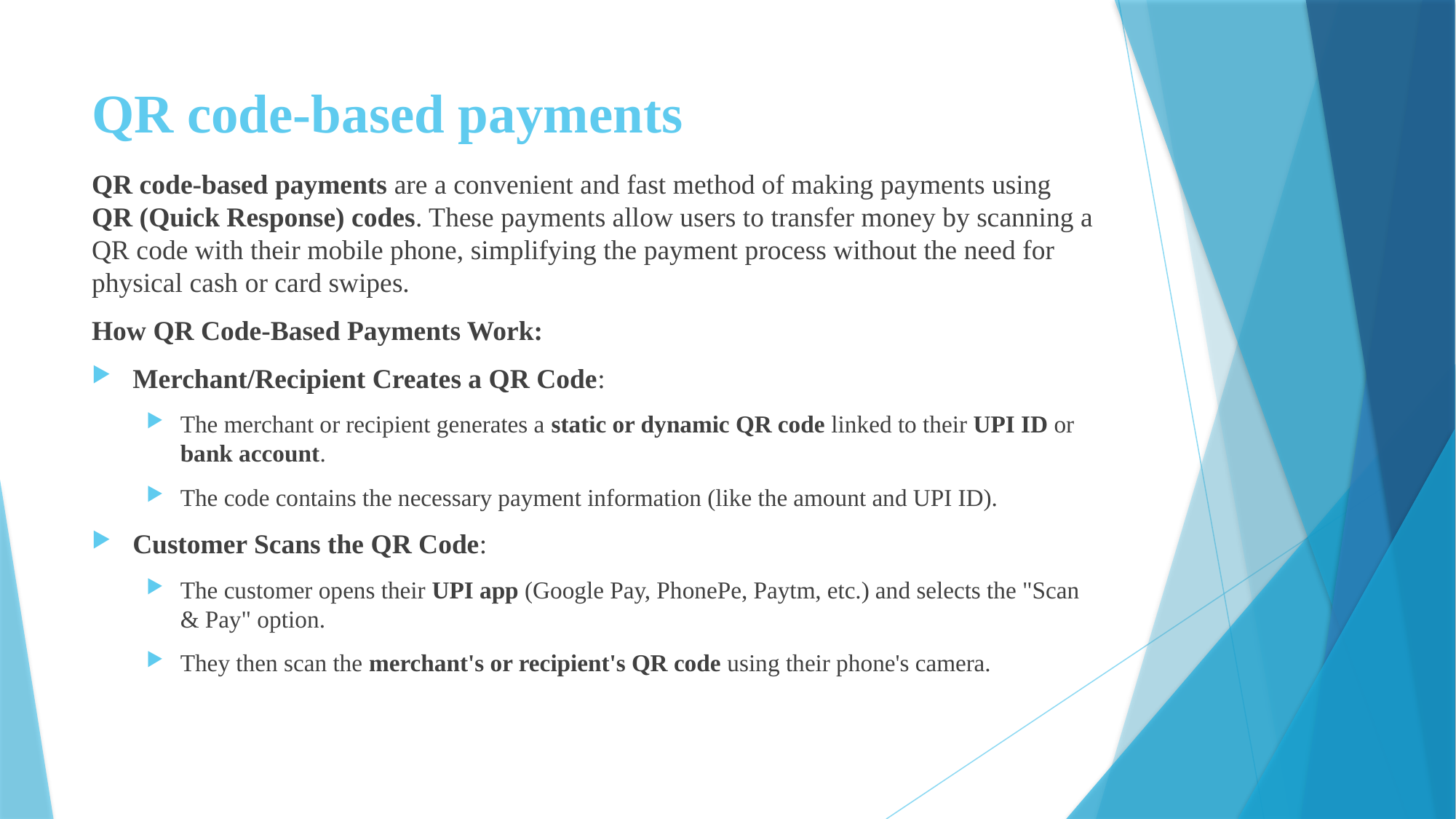

# QR code-based payments
QR code-based payments are a convenient and fast method of making payments using QR (Quick Response) codes. These payments allow users to transfer money by scanning a QR code with their mobile phone, simplifying the payment process without the need for physical cash or card swipes.
How QR Code-Based Payments Work:
Merchant/Recipient Creates a QR Code:
The merchant or recipient generates a static or dynamic QR code linked to their UPI ID or bank account.
The code contains the necessary payment information (like the amount and UPI ID).
Customer Scans the QR Code:
The customer opens their UPI app (Google Pay, PhonePe, Paytm, etc.) and selects the "Scan & Pay" option.
They then scan the merchant's or recipient's QR code using their phone's camera.